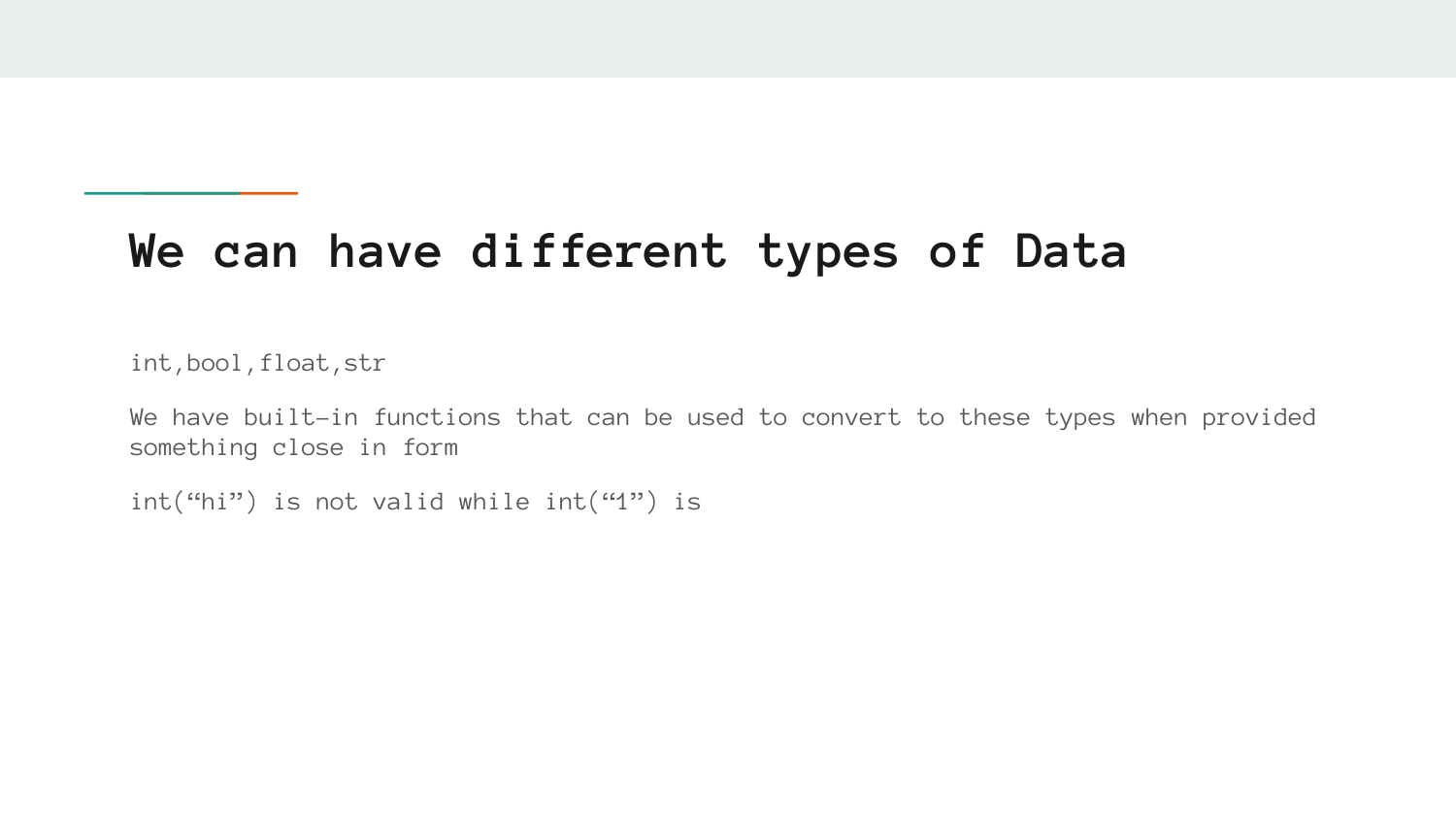

# We can have different types of Data
int,bool,float,str
We have built-in functions that can be used to convert to these types when provided something close in form
int(“hi”) is not valid while int(“1”) is